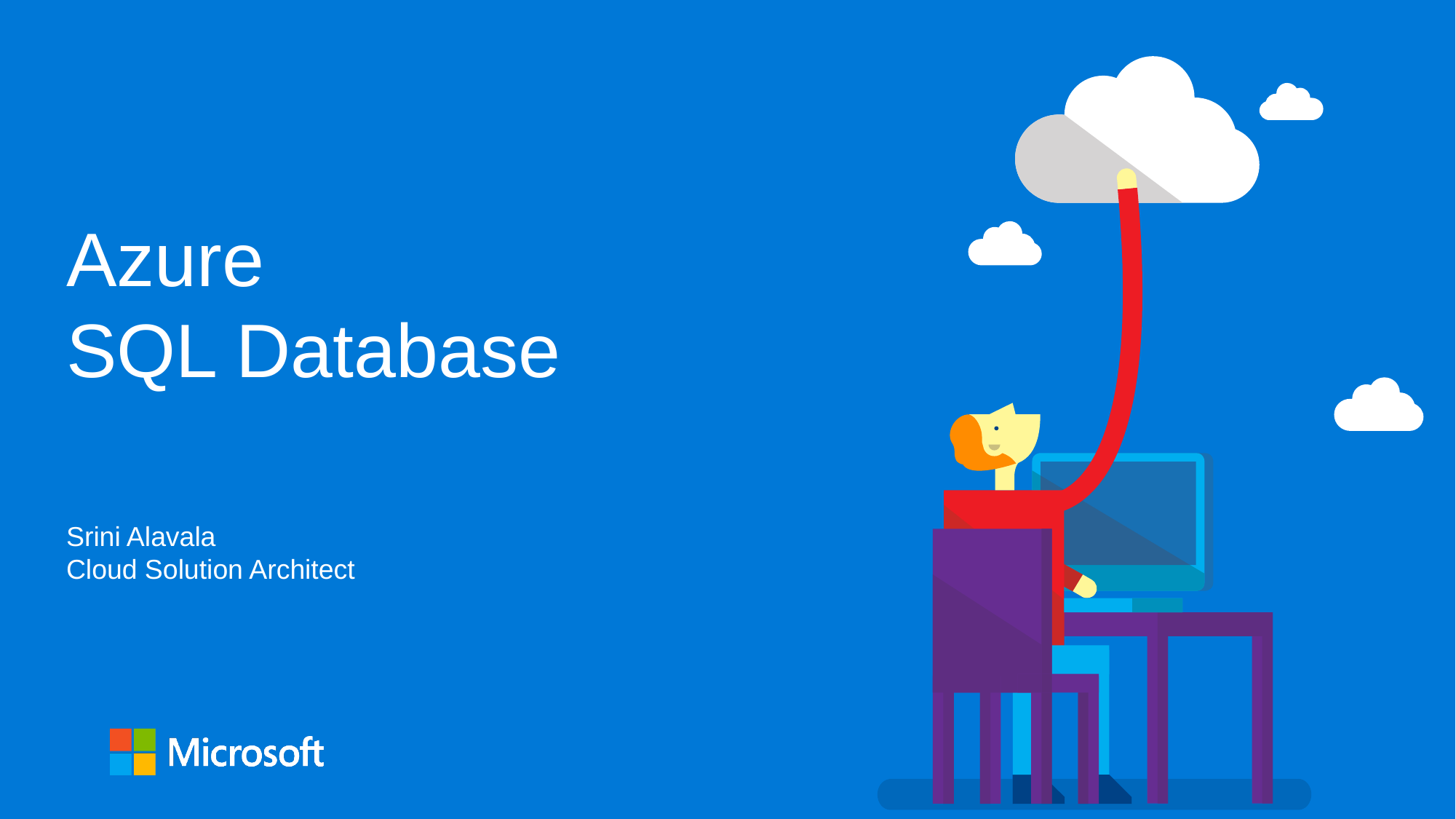

Azure
SQL Database
Srini Alavala
Cloud Solution Architect